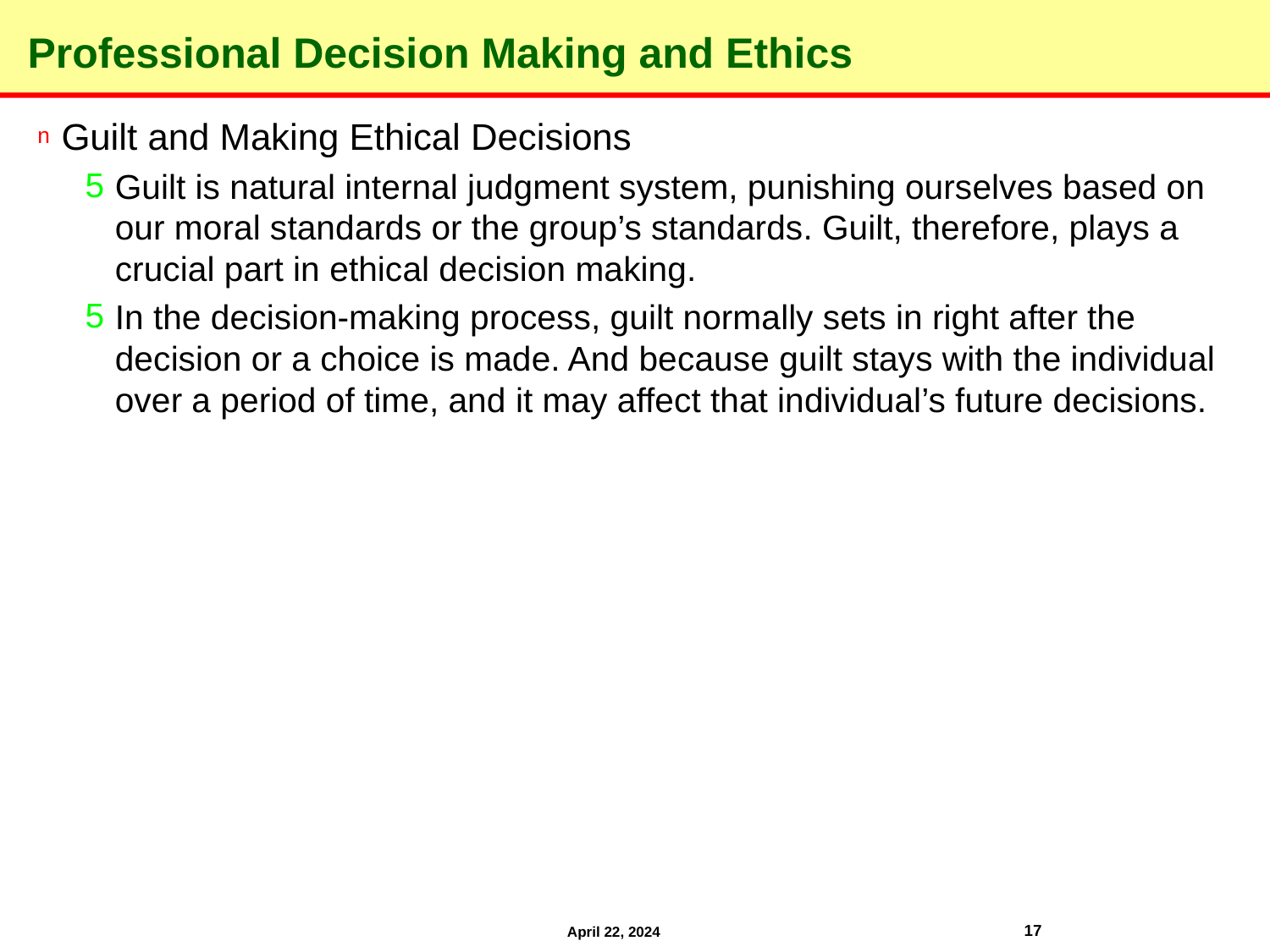

# Professional Decision Making and Ethics
Guilt and Making Ethical Decisions
Guilt is natural internal judgment system, punishing ourselves based on our moral standards or the group’s standards. Guilt, therefore, plays a crucial part in ethical decision making.
In the decision-making process, guilt normally sets in right after the decision or a choice is made. And because guilt stays with the individual over a period of time, and it may affect that individual’s future decisions.